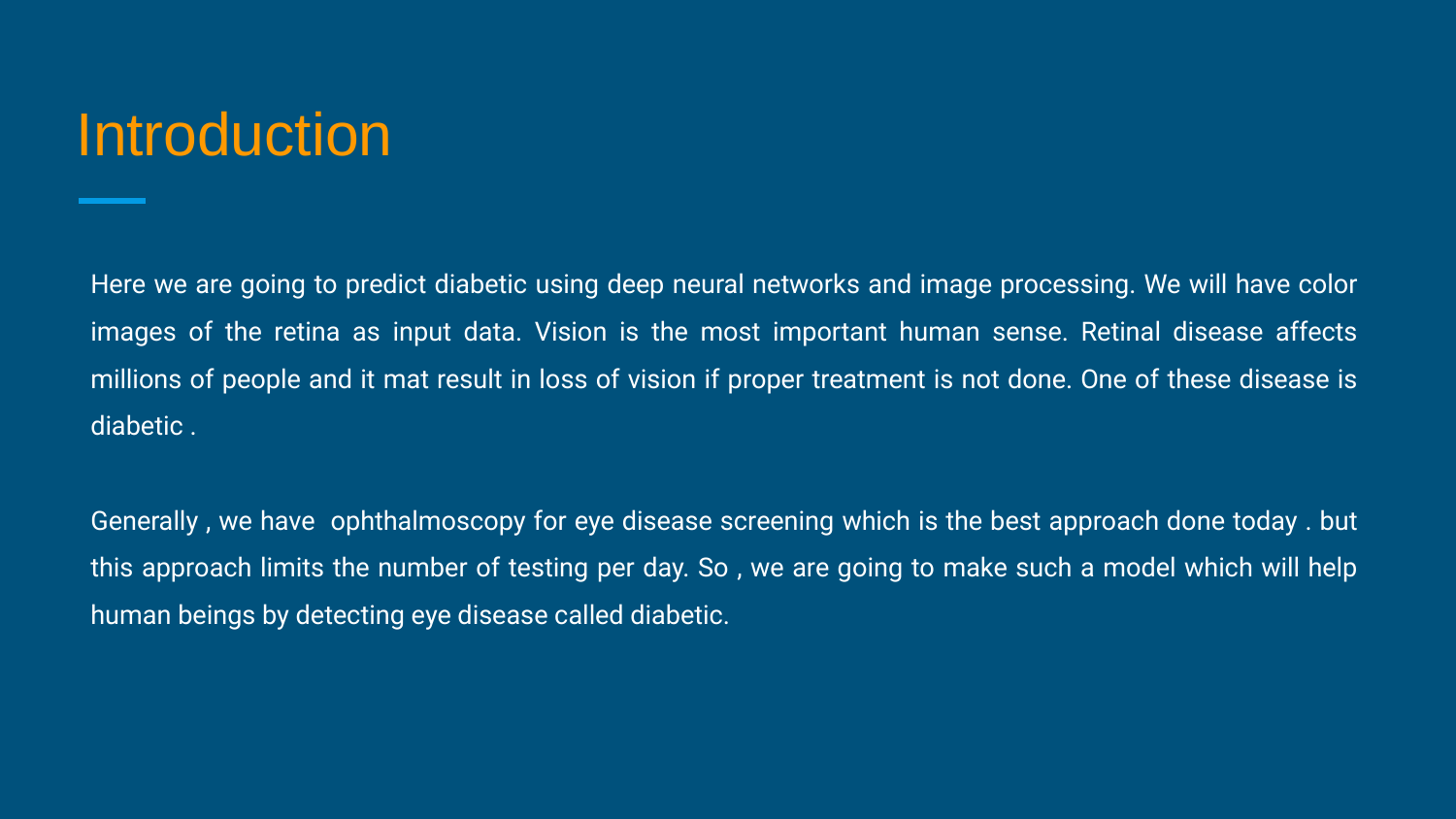

# Introduction
Here we are going to predict diabetic using deep neural networks and image processing. We will have color images of the retina as input data. Vision is the most important human sense. Retinal disease affects millions of people and it mat result in loss of vision if proper treatment is not done. One of these disease is diabetic .

Generally , we have  ophthalmoscopy for eye disease screening which is the best approach done today . but this approach limits the number of testing per day. So , we are going to make such a model which will help human beings by detecting eye disease called diabetic.